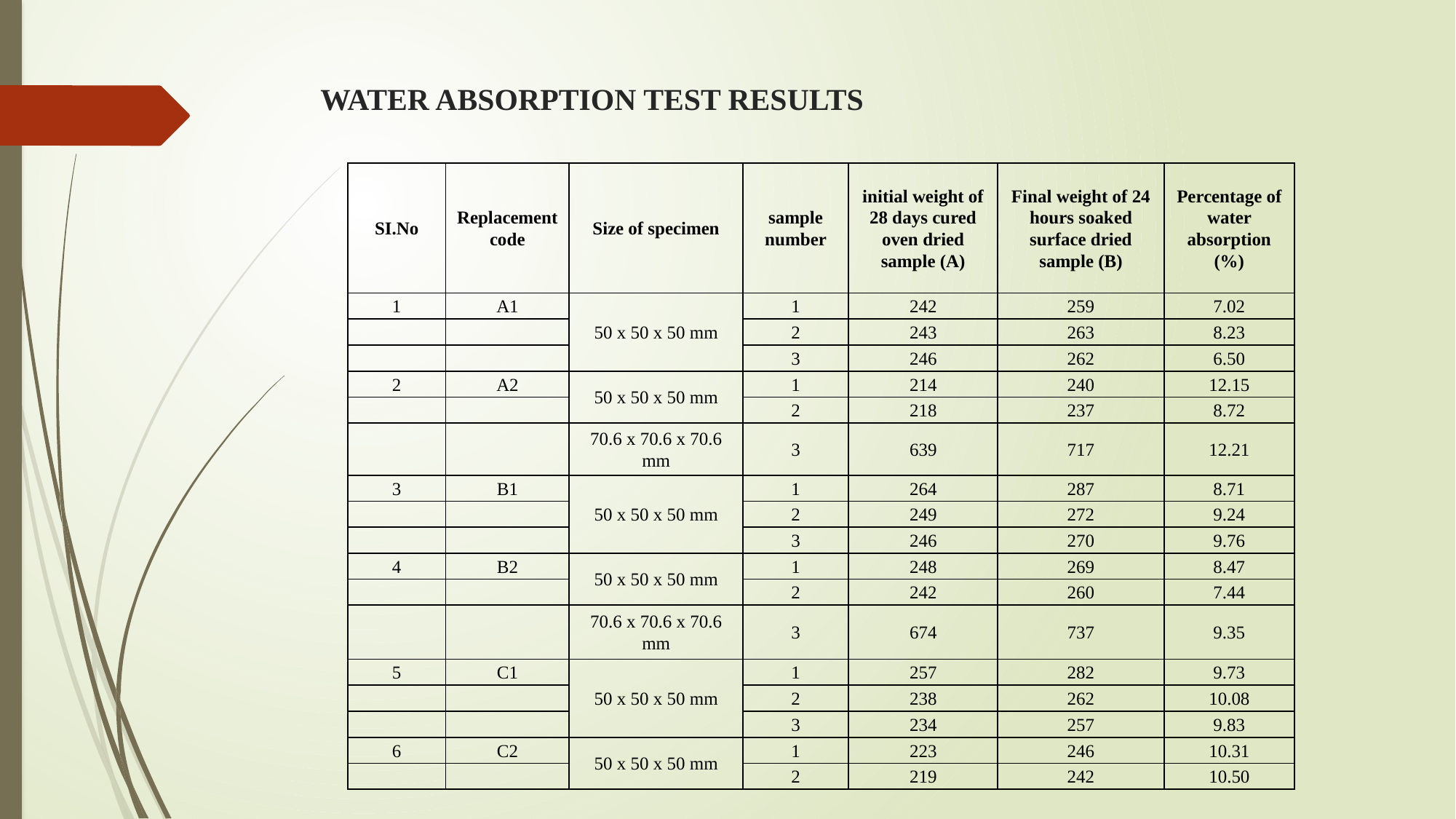

# WATER ABSORPTION TEST RESULTS
| SI.No | Replacement code | Size of specimen | sample number | initial weight of 28 days cured oven dried sample (A) | Final weight of 24 hours soaked surface dried sample (B) | Percentage of water absorption (%) |
| --- | --- | --- | --- | --- | --- | --- |
| 1 | A1 | 50 x 50 x 50 mm | 1 | 242 | 259 | 7.02 |
|  |  |  | 2 | 243 | 263 | 8.23 |
|  |  |  | 3 | 246 | 262 | 6.50 |
| 2 | A2 | 50 x 50 x 50 mm | 1 | 214 | 240 | 12.15 |
|  |  |  | 2 | 218 | 237 | 8.72 |
|  |  | 70.6 x 70.6 x 70.6 mm | 3 | 639 | 717 | 12.21 |
| 3 | B1 | 50 x 50 x 50 mm | 1 | 264 | 287 | 8.71 |
|  |  |  | 2 | 249 | 272 | 9.24 |
|  |  |  | 3 | 246 | 270 | 9.76 |
| 4 | B2 | 50 x 50 x 50 mm | 1 | 248 | 269 | 8.47 |
|  |  |  | 2 | 242 | 260 | 7.44 |
|  |  | 70.6 x 70.6 x 70.6 mm | 3 | 674 | 737 | 9.35 |
| 5 | C1 | 50 x 50 x 50 mm | 1 | 257 | 282 | 9.73 |
|  |  |  | 2 | 238 | 262 | 10.08 |
|  |  |  | 3 | 234 | 257 | 9.83 |
| 6 | C2 | 50 x 50 x 50 mm | 1 | 223 | 246 | 10.31 |
|  |  |  | 2 | 219 | 242 | 10.50 |